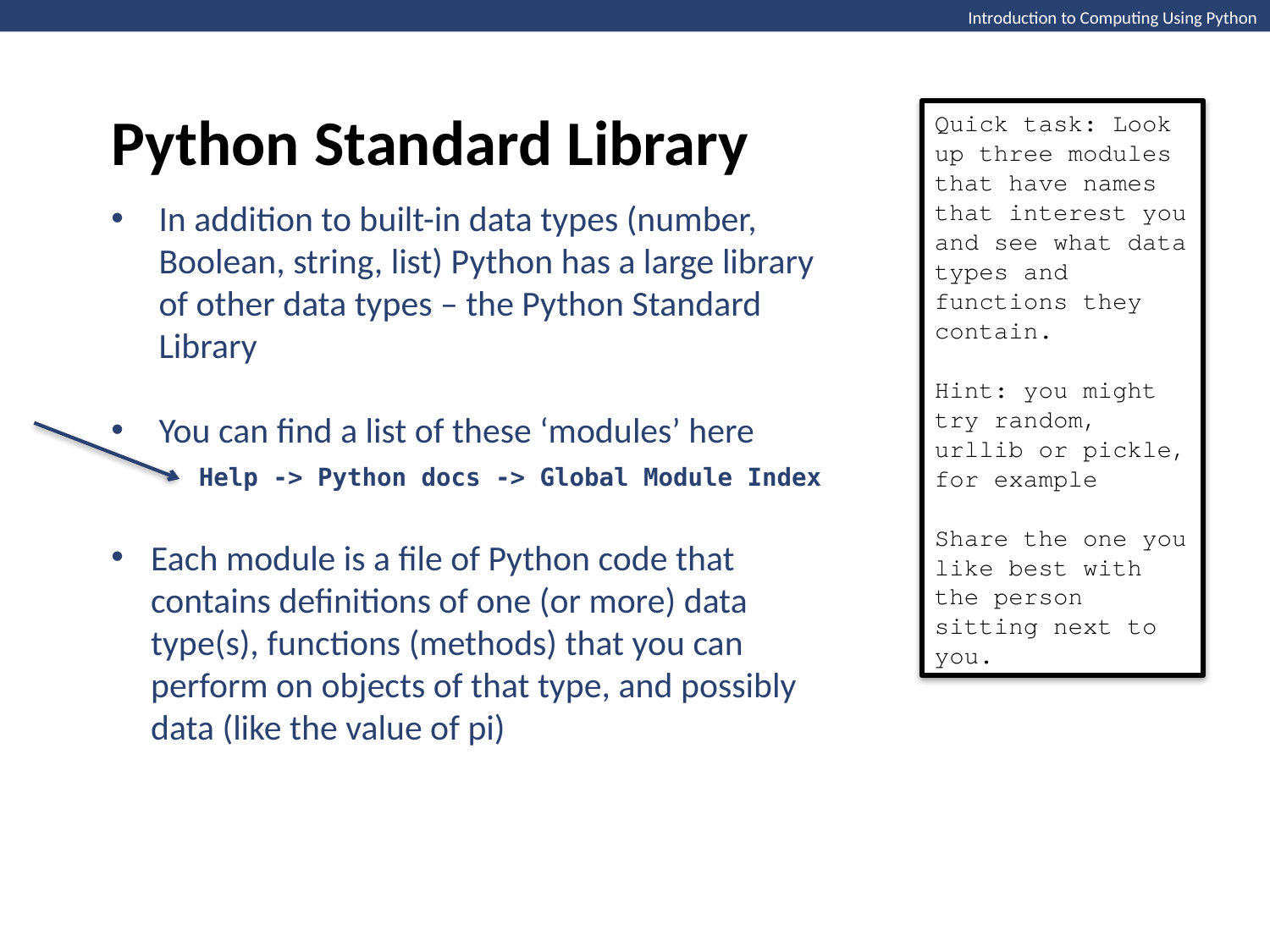

Python Standard Library
Introduction to Computing Using Python
Quick task: Look up three modules that have names that interest you and see what data types and functions they contain.

Hint: you might try random, urllib or pickle, for example

Share the one you like best with the person sitting next to you.
In addition to built-in data types (number, Boolean, string, list) Python has a large library of other data types – the Python Standard Library

You can find a list of these ‘modules’ here
     Help -> Python docs -> Global Module Index

Each module is a file of Python code that contains definitions of one (or more) data type(s), functions (methods) that you can perform on objects of that type, and possibly data (like the value of pi)